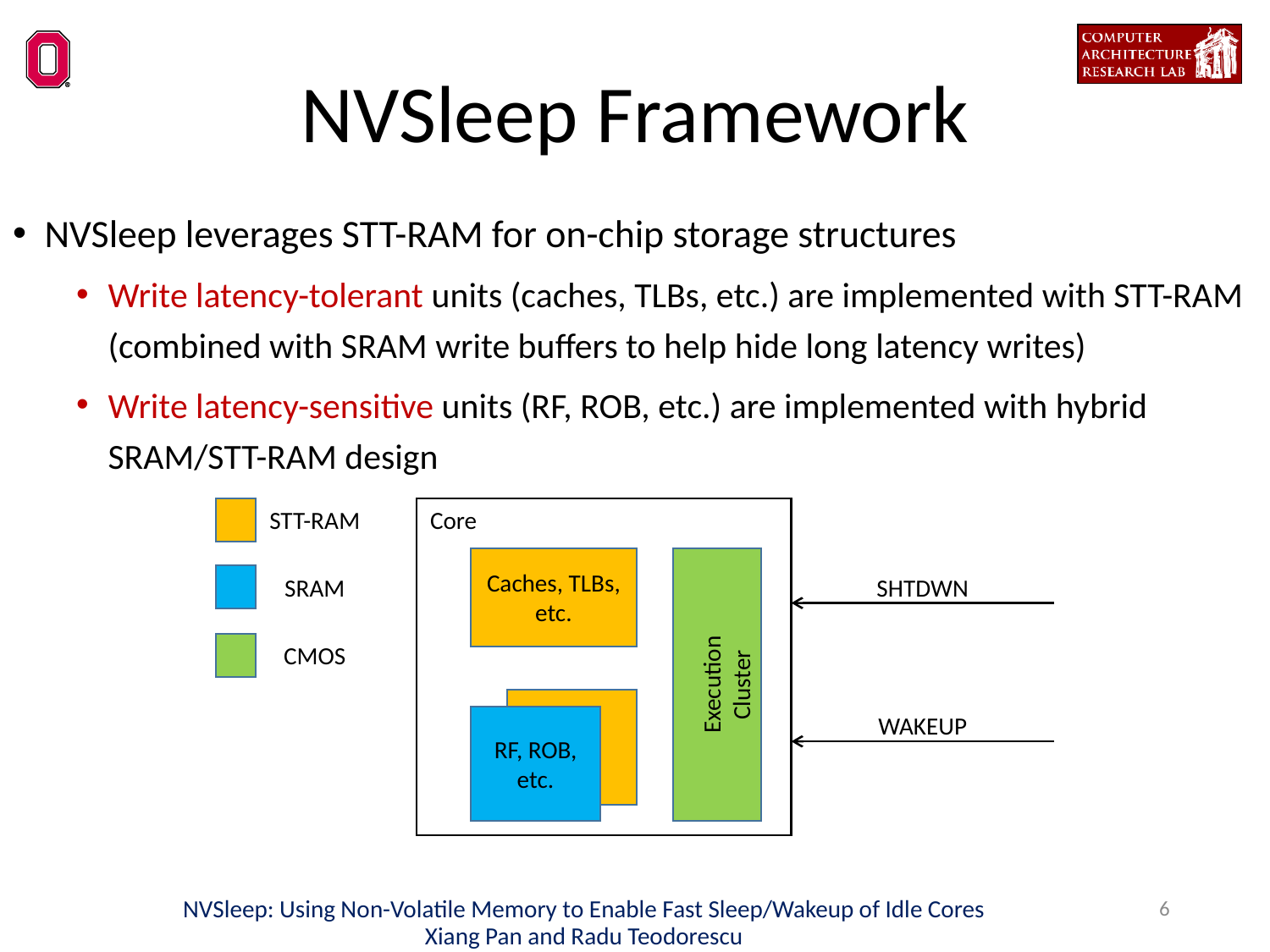

NVSleep Framework
NVSleep leverages STT-RAM for on-chip storage structures
Write latency-tolerant units (caches, TLBs, etc.) are implemented with STT-RAM (combined with SRAM write buffers to help hide long latency writes)
Write latency-sensitive units (RF, ROB, etc.) are implemented with hybrid SRAM/STT-RAM design

STT-RAM

Core

Caches, TLBs, etc.
SHTDWN

SRAM
Execution Cluster

CMOS

WAKEUP

RF, ROB, etc.
6
NVSleep: Using Non-Volatile Memory to Enable Fast Sleep/Wakeup of Idle Cores
Xiang Pan and Radu Teodorescu